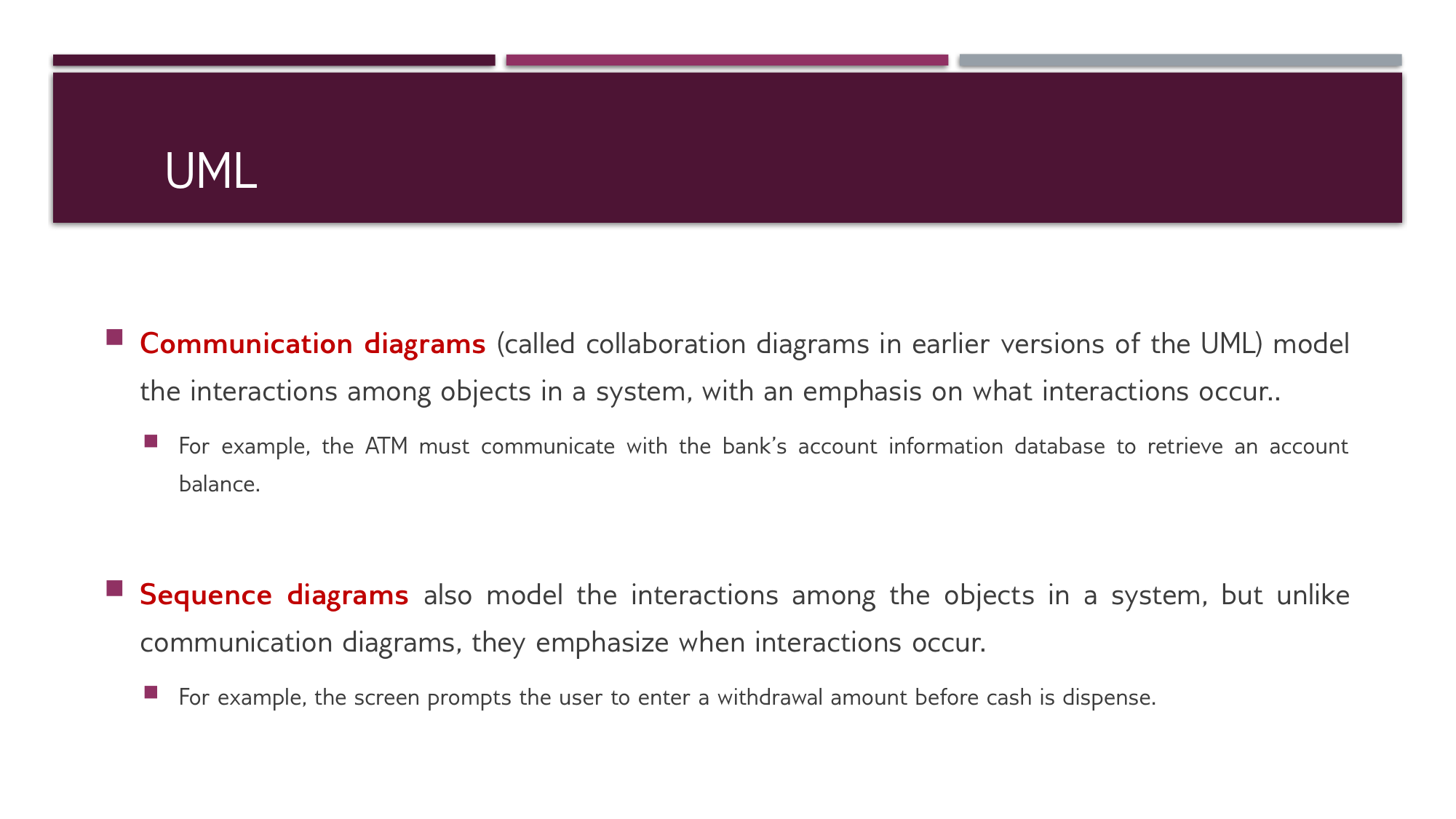

UML
Communication diagrams (called collaboration diagrams in earlier versions of the UML) model the interactions among objects in a system, with an emphasis on what interactions occur..
For example, the ATM must communicate with the bank’s account information database to retrieve an account balance.

Sequence diagrams also model the interactions among the objects in a system, but unlike communication diagrams, they emphasize when interactions occur.
For example, the screen prompts the user to enter a withdrawal amount before cash is dispense.